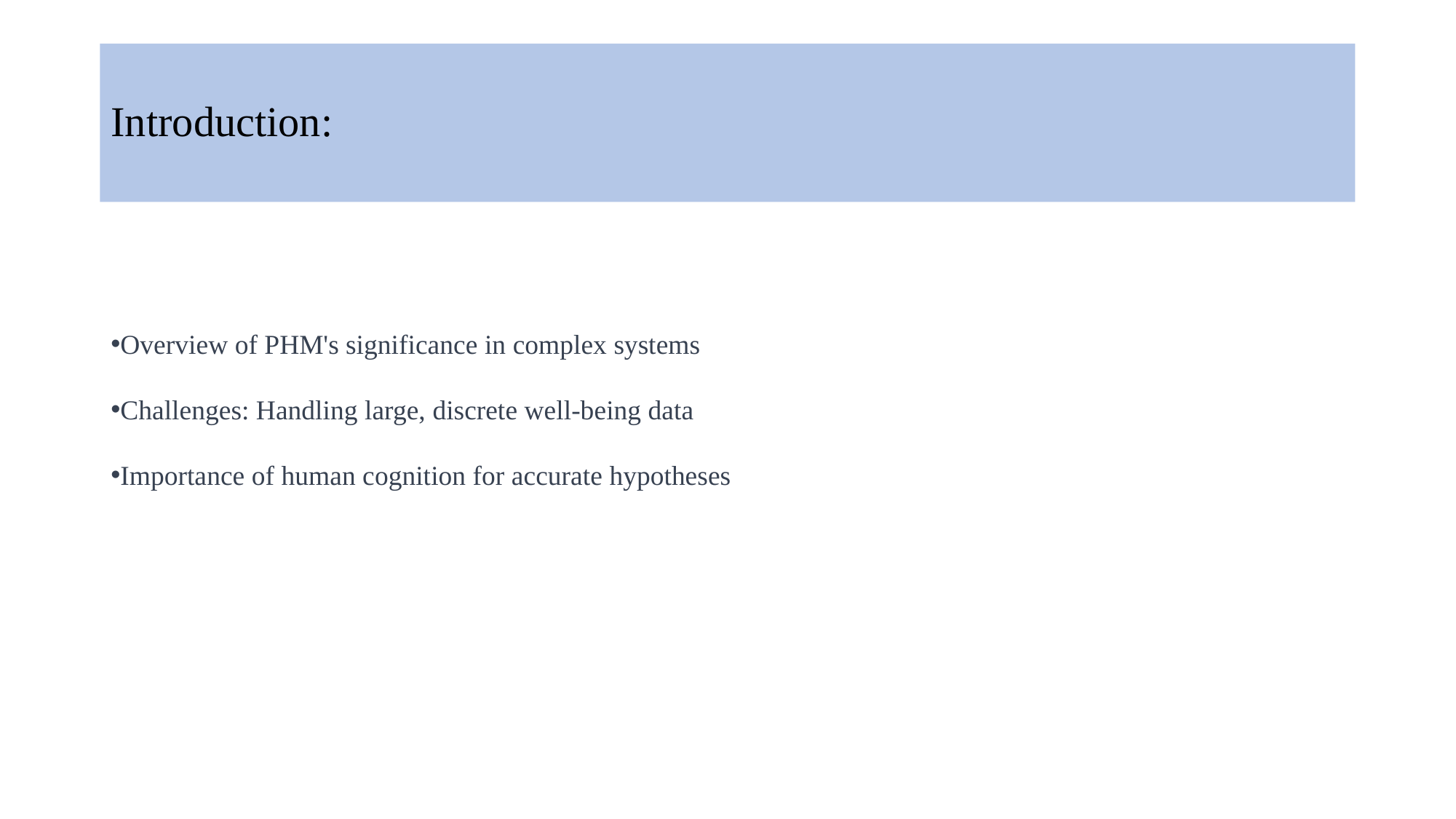

# Introduction:
Overview of PHM's significance in complex systems

Challenges: Handling large, discrete well-being data

Importance of human cognition for accurate hypotheses